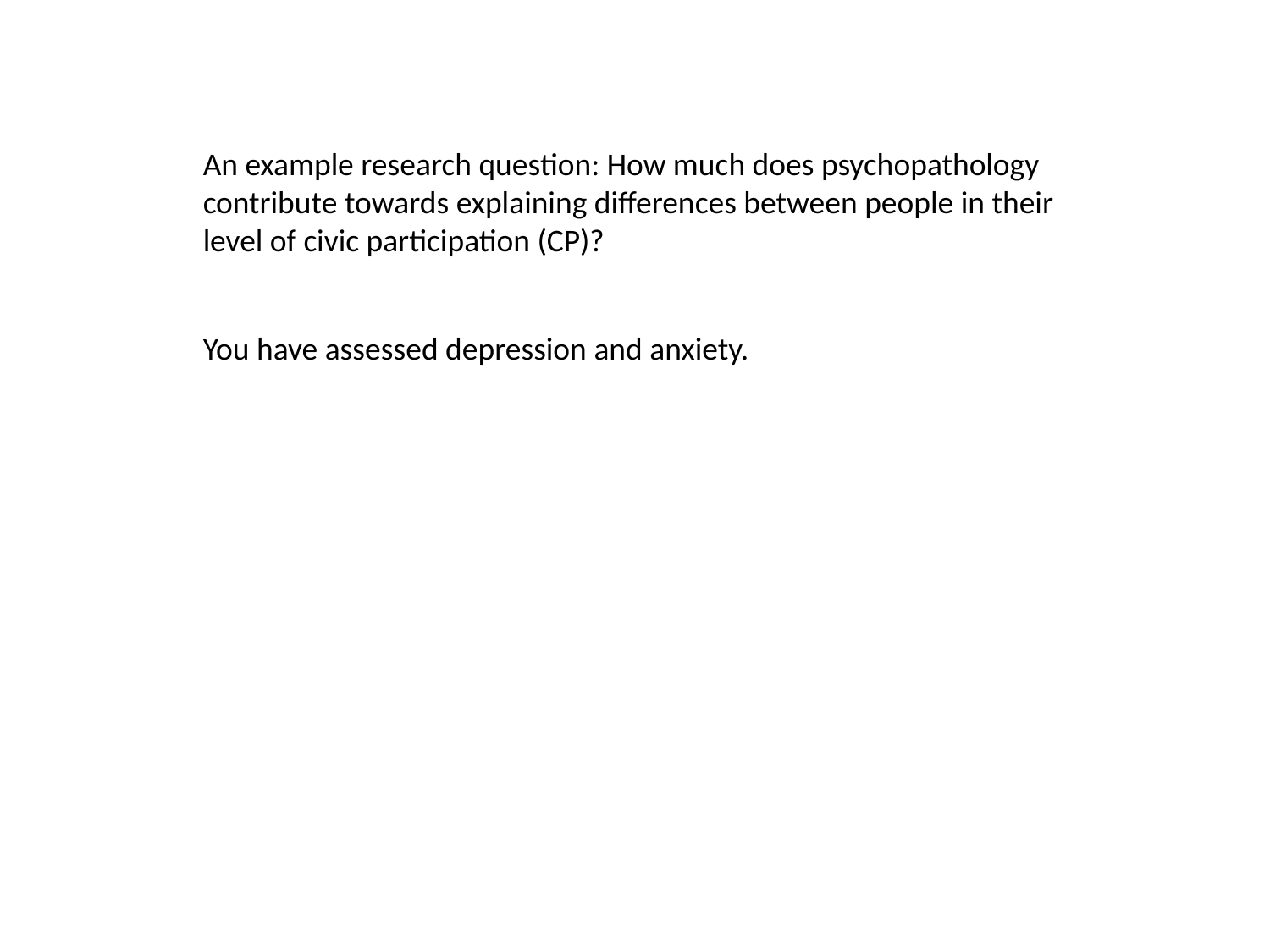

An example research question: How much does psychopathology contribute towards explaining differences between people in their level of civic participation (CP)?

You have assessed depression and anxiety.